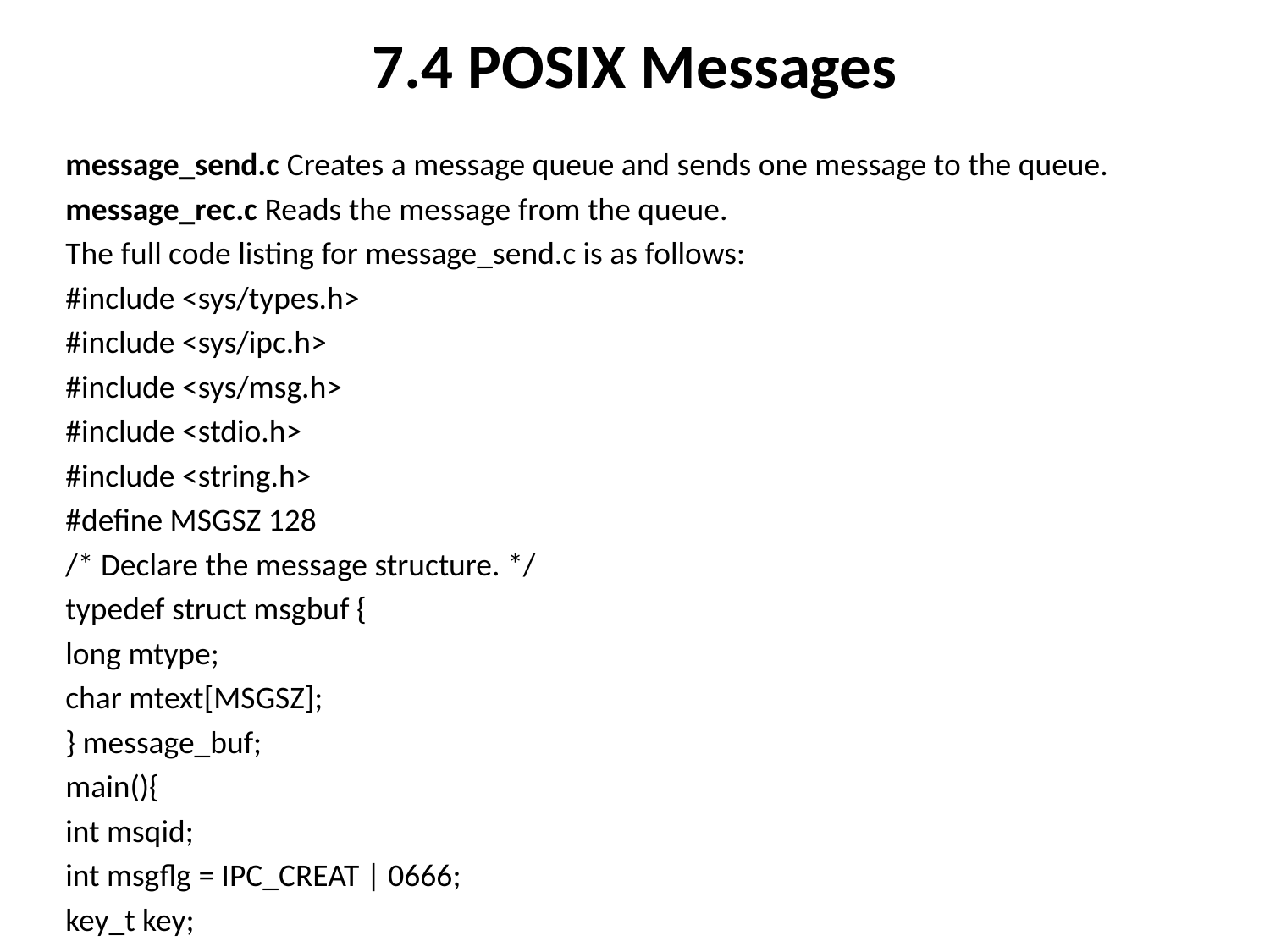

# 7.4 POSIX Messages
message_send.c Creates a message queue and sends one message to the queue.
message_rec.c Reads the message from the queue.
The full code listing for message_send.c is as follows:
#include <sys/types.h>
#include <sys/ipc.h>
#include <sys/msg.h>
#include <stdio.h>
#include <string.h>
#define MSGSZ 128
/* Declare the message structure. */
typedef struct msgbuf {
long mtype;
char mtext[MSGSZ];
} message_buf;
main(){
int msqid;
int msgflg = IPC_CREAT | 0666;
key_t key;
message_buf sbuf;
size_t buf_length;
/* Get the message queue id for the "name" 1234, which was created by the server. */
key = 1234;
(void) fprintf(stderr, "\nmsgget: Calling msgget(%#lx,\ %#o)\n", key, msgflg);
if ((msqid = msgget(key, msgflg )) < 0)
{
perror("msgget");
exit(1);
}
else
(void) fprintf(stderr,"msgget: msgget succeeded: msqid = %d\n", msqid);
/* We’ll send message type 1 */
sbuf.mtype = 1;
(void) fprintf(stderr,"msgget: msgget succeeded: msqid = %d\n", msqid);
(void) strcpy(sbuf.mtext, "Did you get this?");
(void) fprintf(stderr,"msgget: msgget succeeded: msqid = %d\n", msqid);
buf_length = strlen(sbuf.mtext) + 1 ;
/* Send a message. */
if (msgsnd(msqid, &sbuf, buf_length, IPC_NOWAIT) < 0) {
printf ("%d, %d, %s, %d\n", msqid, sbuf.mtype, sbuf.mtext, buf_length);
perror("msgsnd");
exit(1);
}
else
printf("Message: \"%s\" Sent\n", sbuf.mtext);
 exit(0);
}